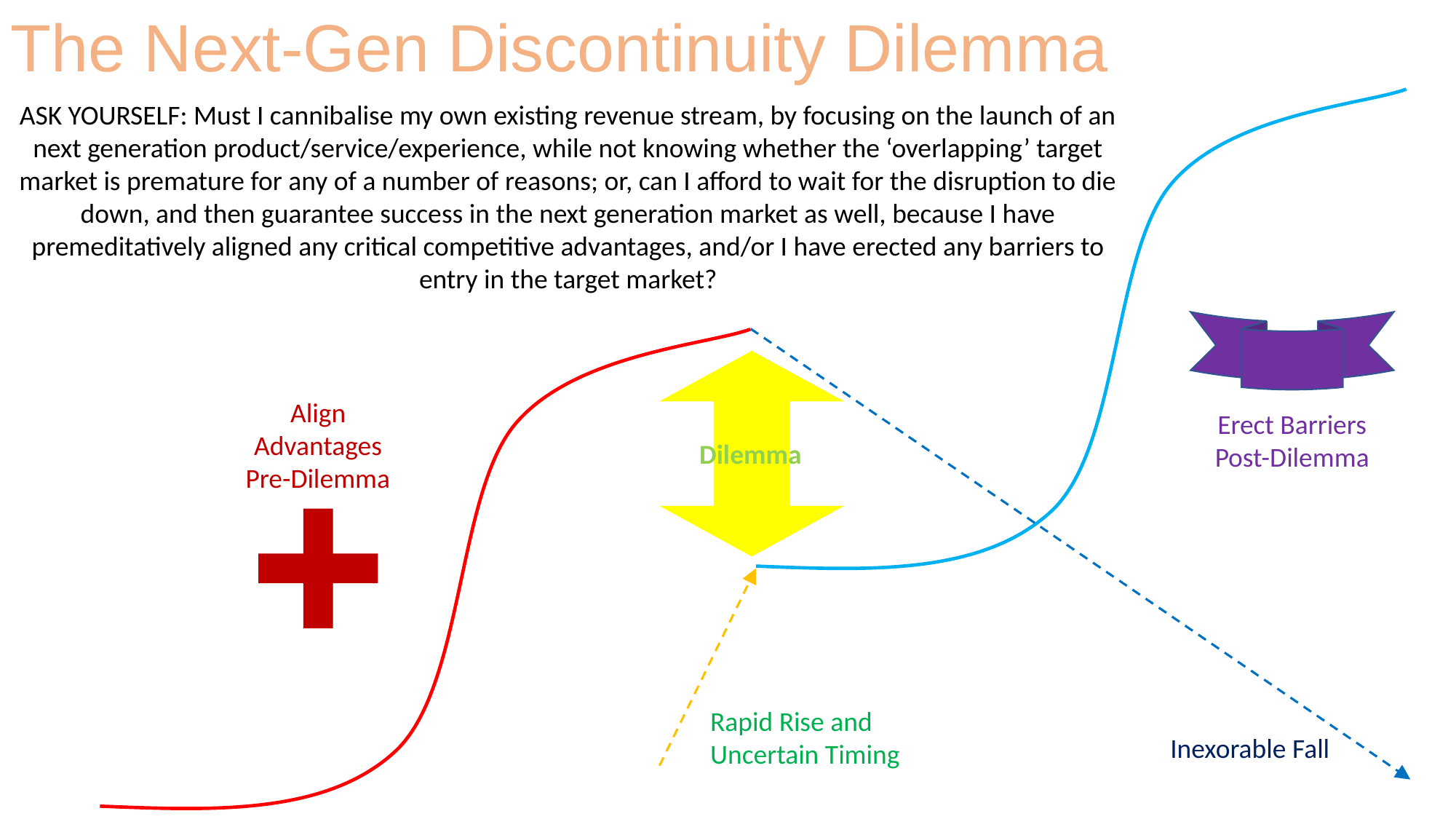

The Next-Gen Discontinuity Dilemma

ASK YOURSELF: Must I cannibalise my own existing revenue stream, by focusing on the launch of an next generation product/service/experience, while not knowing whether the ‘overlapping’ target market is premature for any of a number of reasons; or, can I afford to wait for the disruption to die down, and then guarantee success in the next generation market as well, because I have premeditatively aligned any critical competitive advantages, and/or I have erected any barriers to entry in the target market?

Align Advantages Pre-Dilemma
Erect Barriers Post-Dilemma
Dilemma

Rapid Rise and Uncertain Timing
Inexorable Fall